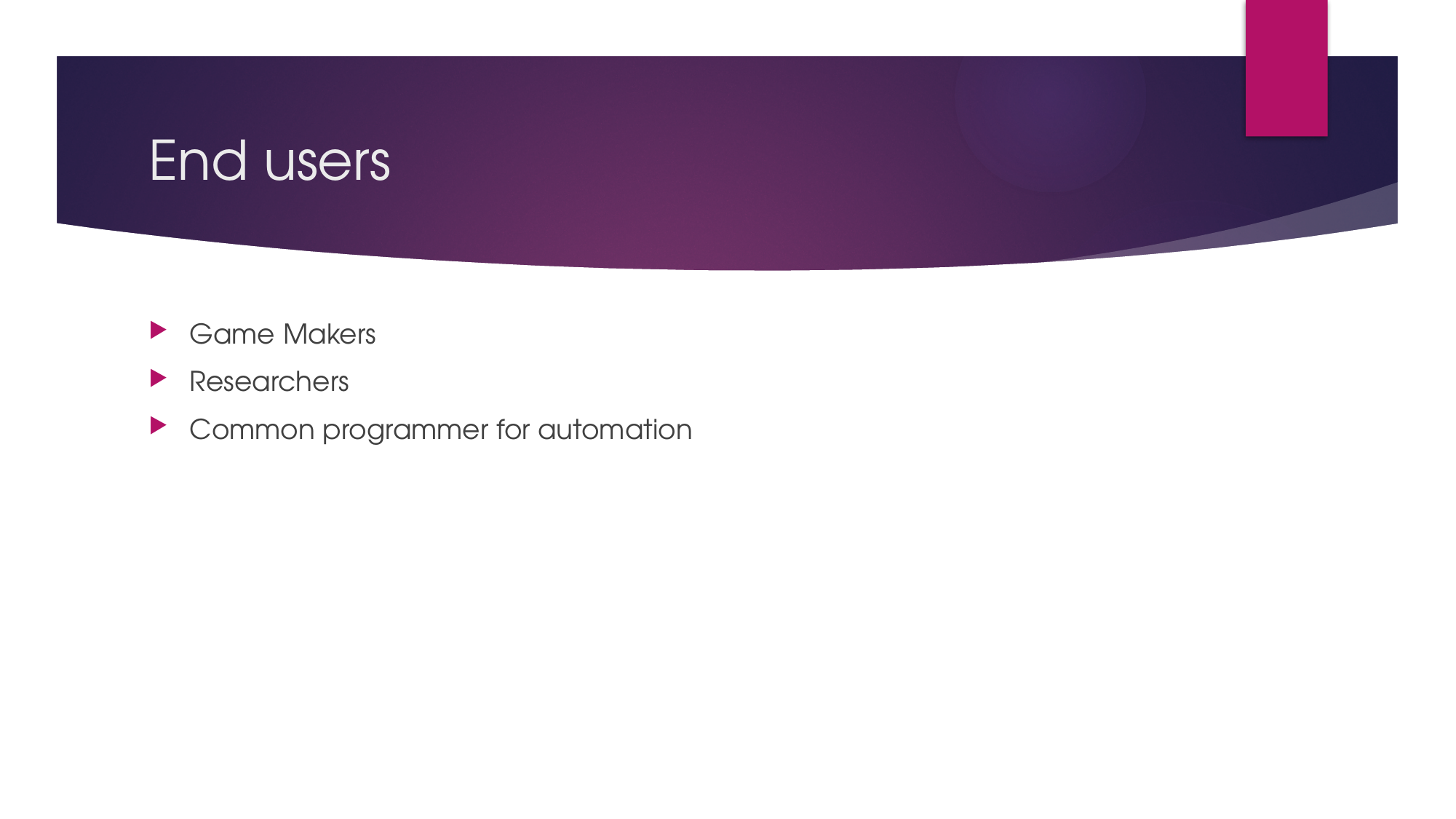

# End users
Game Makers
Researchers
Common programmer for automation